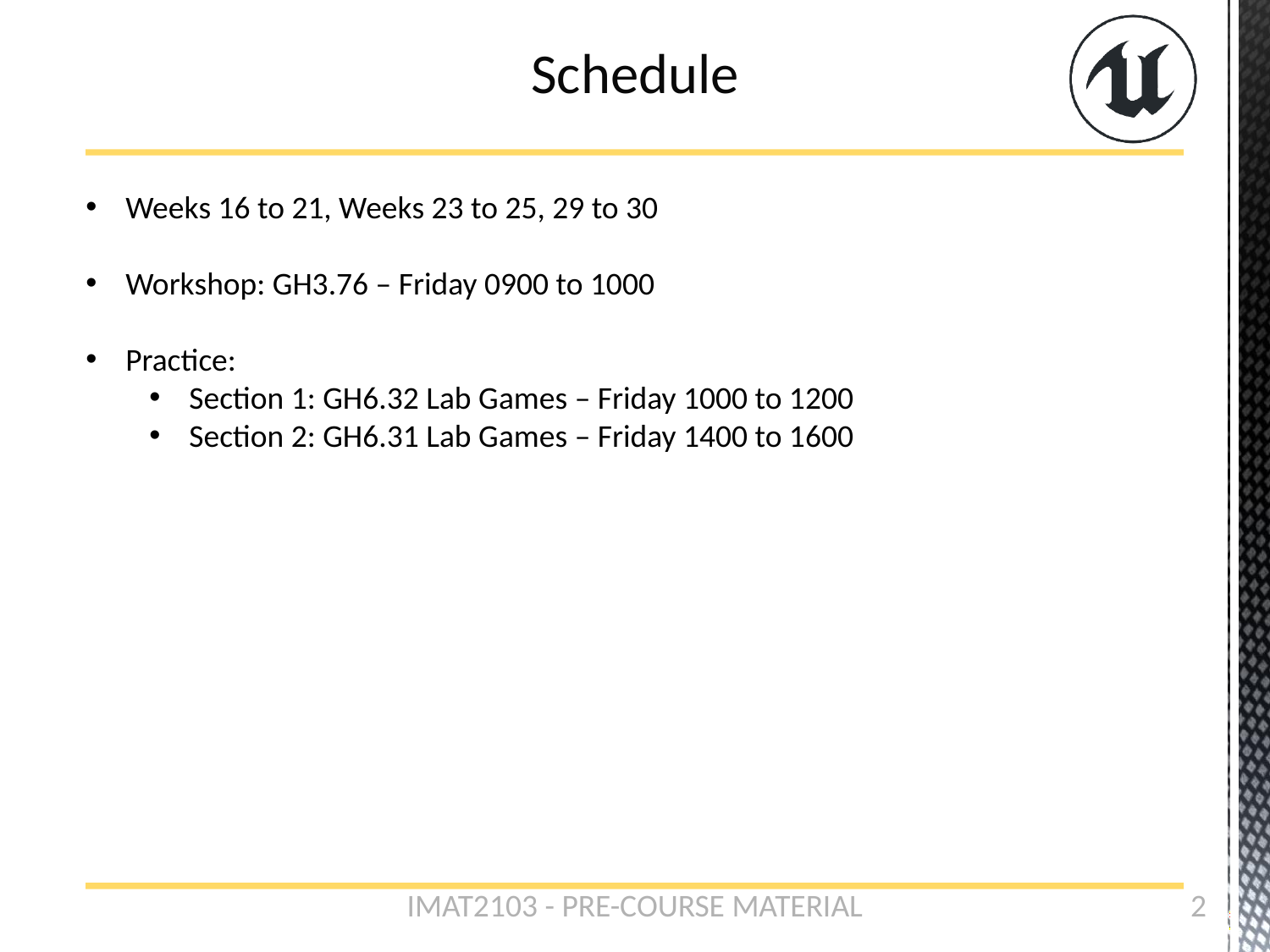

# Schedule

Weeks 16 to 21, Weeks 23 to 25, 29 to 30

Workshop: GH3.76 – Friday 0900 to 1000

Practice:
Section 1: GH6.32 Lab Games – Friday 1000 to 1200
Section 2: GH6.31 Lab Games – Friday 1400 to 1600

IMAT2103 - PRE-COURSE MATERIAL
2